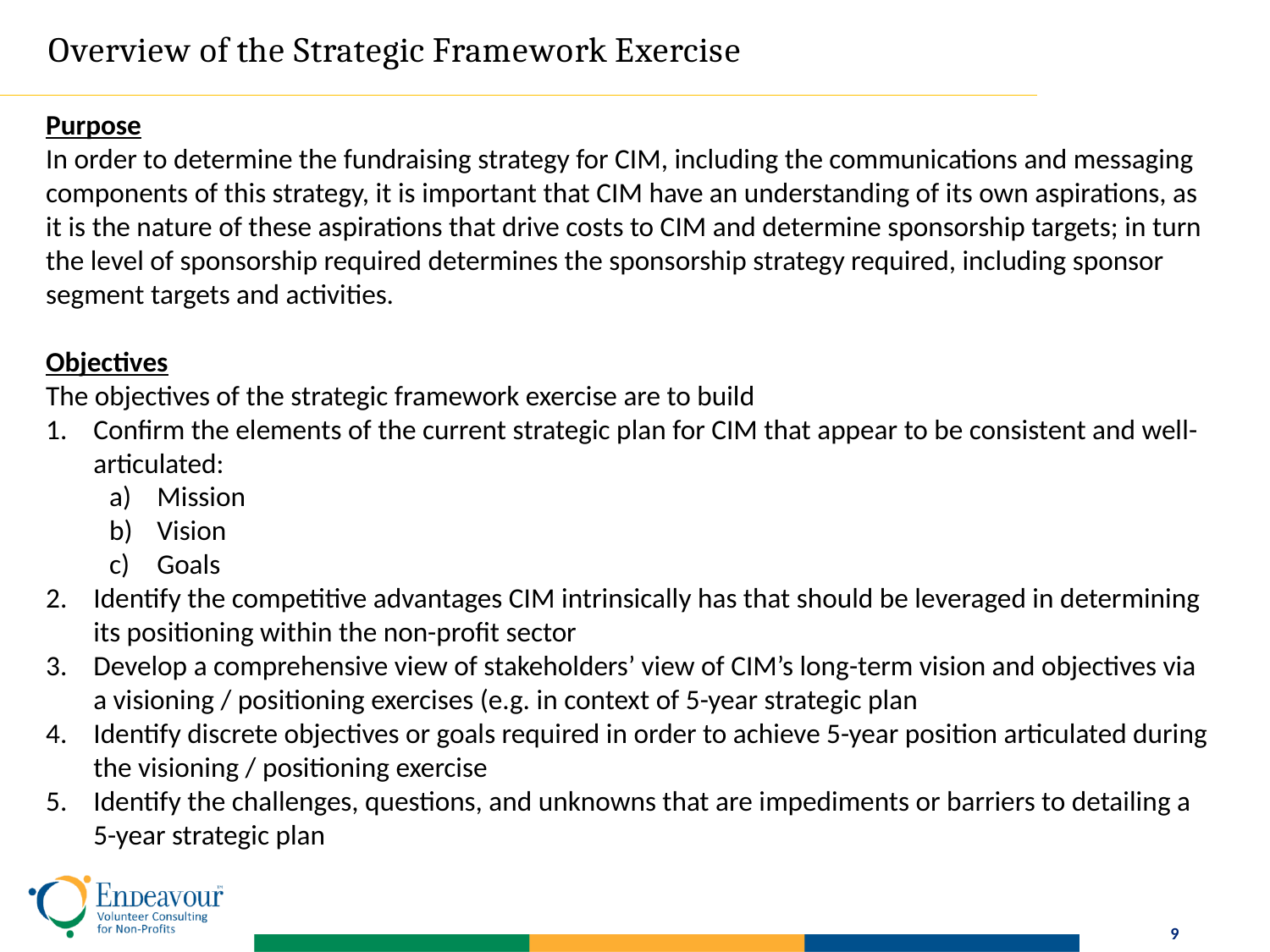

Overview of the Strategic Framework Exercise
Purpose
In order to determine the fundraising strategy for CIM, including the communications and messaging components of this strategy, it is important that CIM have an understanding of its own aspirations, as it is the nature of these aspirations that drive costs to CIM and determine sponsorship targets; in turn the level of sponsorship required determines the sponsorship strategy required, including sponsor segment targets and activities.

Objectives
The objectives of the strategic framework exercise are to build
Confirm the elements of the current strategic plan for CIM that appear to be consistent and well-articulated:
Mission
Vision
Goals
Identify the competitive advantages CIM intrinsically has that should be leveraged in determining its positioning within the non-profit sector
Develop a comprehensive view of stakeholders’ view of CIM’s long-term vision and objectives via a visioning / positioning exercises (e.g. in context of 5-year strategic plan
Identify discrete objectives or goals required in order to achieve 5-year position articulated during the visioning / positioning exercise
Identify the challenges, questions, and unknowns that are impediments or barriers to detailing a 5-year strategic plan